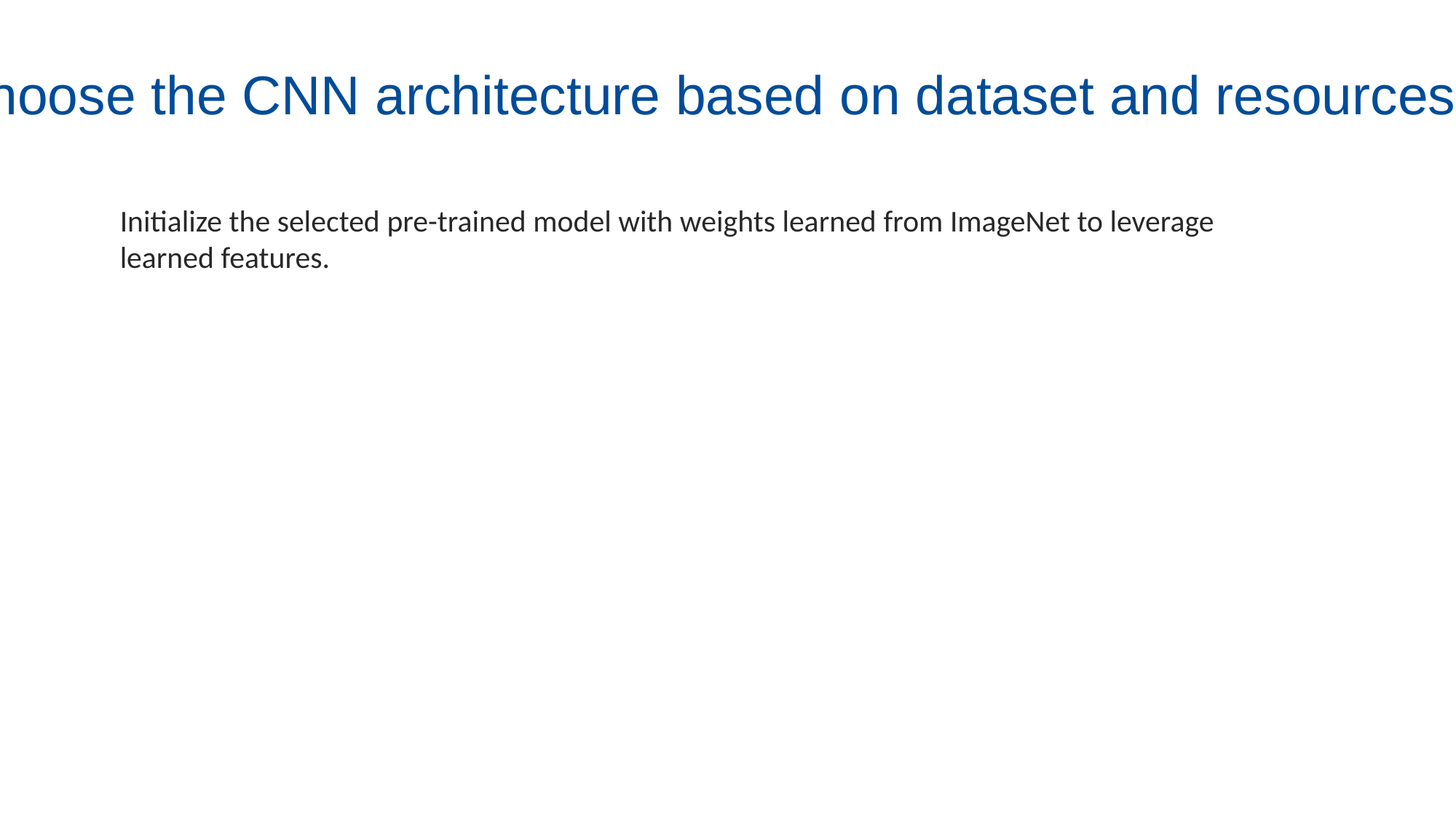

Choose the CNN architecture based on dataset and resources.

Initialize the selected pre-trained model with weights learned from ImageNet to leverage learned features.